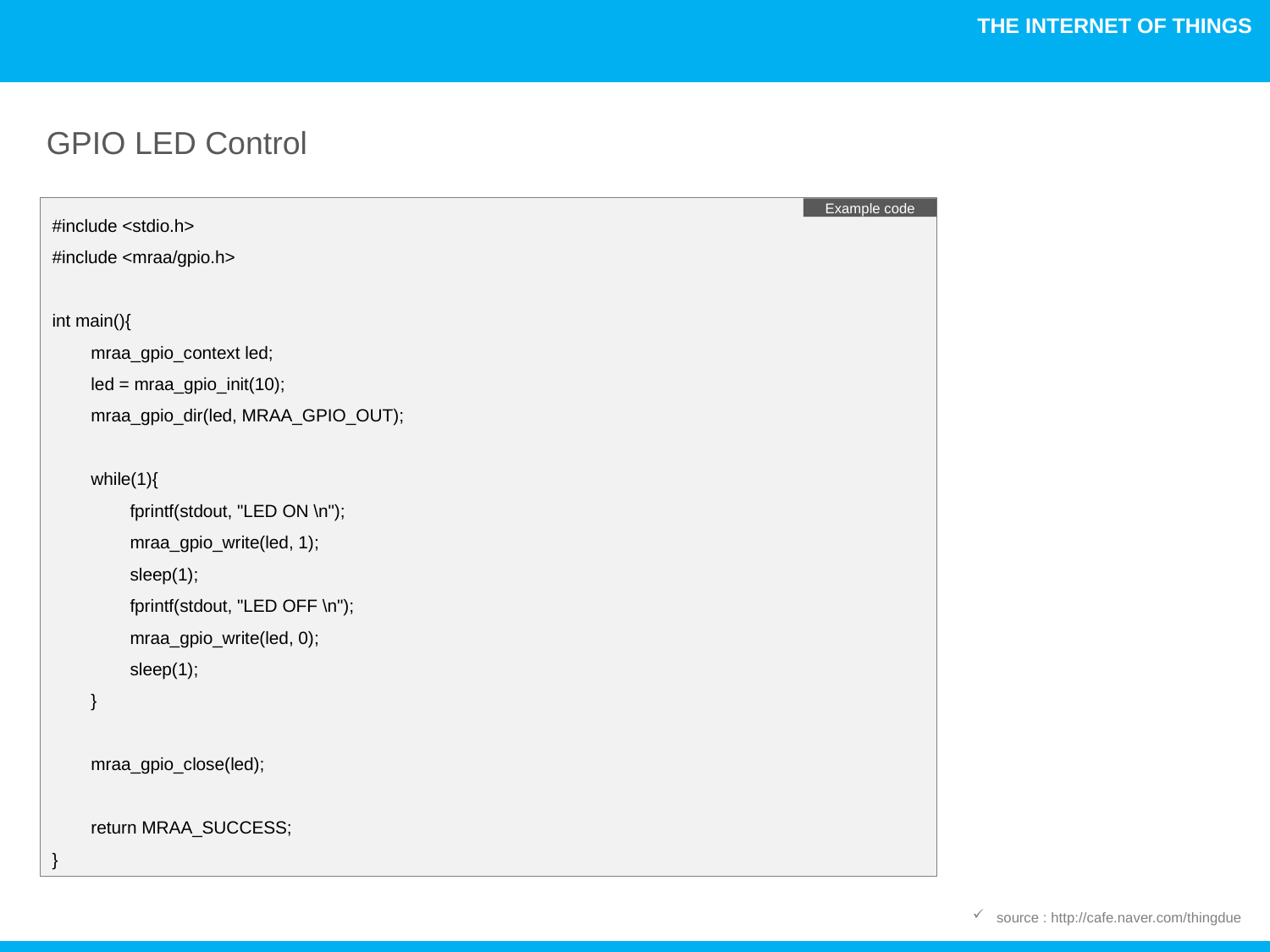

GPIO LED Control
#include <stdio.h>
#include <mraa/gpio.h>

int main(){
        mraa_gpio_context led;
        led = mraa_gpio_init(10);
        mraa_gpio_dir(led, MRAA_GPIO_OUT);

        while(1){
                fprintf(stdout, "LED ON \n");
                mraa_gpio_write(led, 1);
                sleep(1);
                fprintf(stdout, "LED OFF \n");
                mraa_gpio_write(led, 0);
                sleep(1);
        }

        mraa_gpio_close(led);

        return MRAA_SUCCESS;
}
Example code
source : http://cafe.naver.com/thingdue